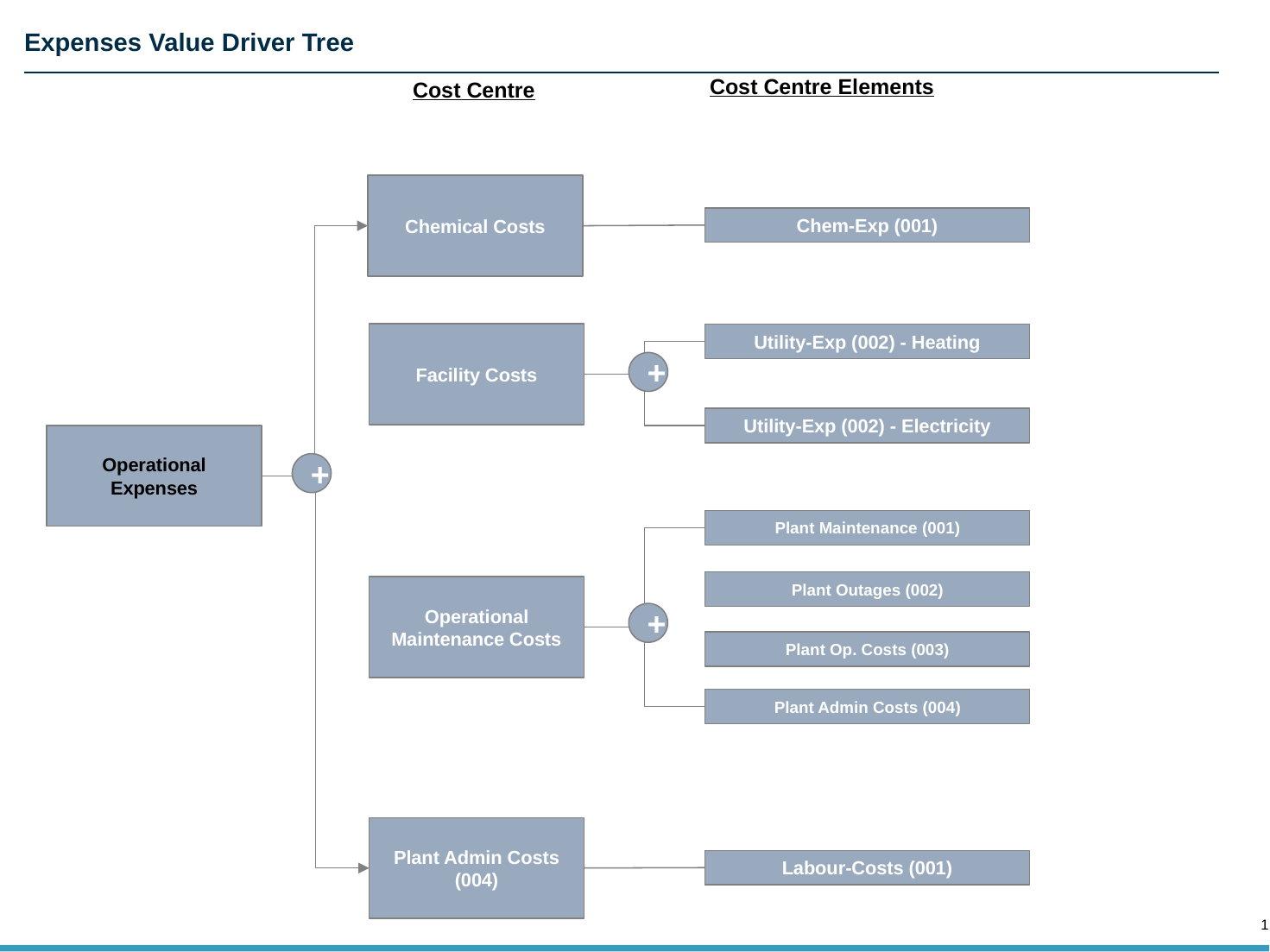

# Expenses Value Driver Tree
Cost Centre Elements
Cost Centre
Chemical Costs
Chem-Exp (001)
Facility Costs
Utility-Exp (002) - Heating
+
Utility-Exp (002) - Electricity
Operational Expenses
+
Plant Maintenance (001)
Plant Outages (002)
Operational Maintenance Costs
+
Plant Op. Costs (003)
Plant Admin Costs (004)
Plant Admin Costs (004)
Labour-Costs (001)